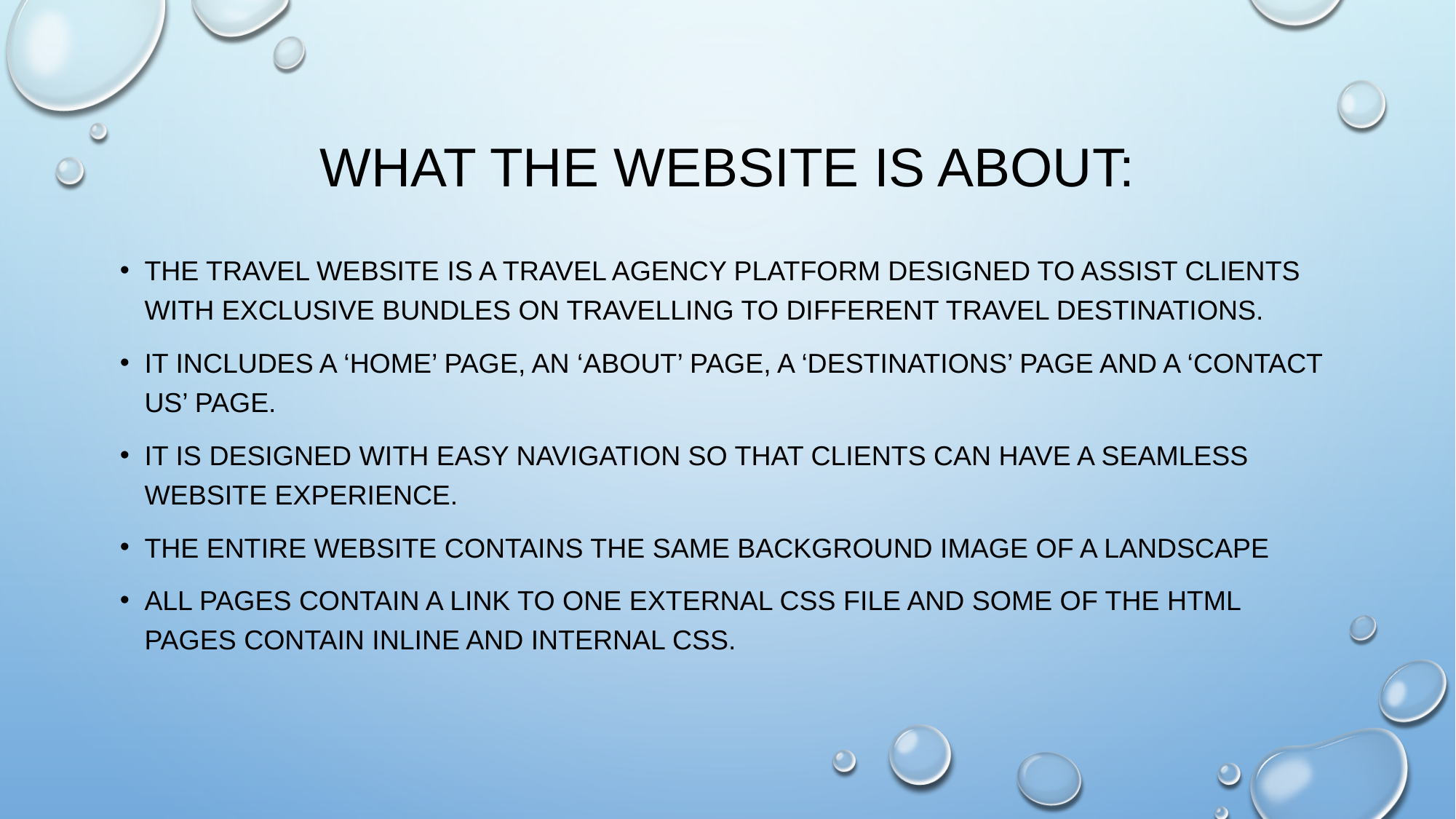

# What the website is about:
The Travel website is a travel agency platform designed to assist clients with exclusive bundles on travelling to different travel destinations.
It includes a ‘home’ page, an ‘about’ page, a ‘Destinations’ page and a ‘contact us’ page.
It is designed with easy navigation so that clients can have a seamless website experience.
THE ENTIRE WEBSITE CONTAINS THE SAME BACKGROUND IMAGE OF A LANDSCAPE
All pages contain a link to one external css file and some of the html pages contain inline and internal css.